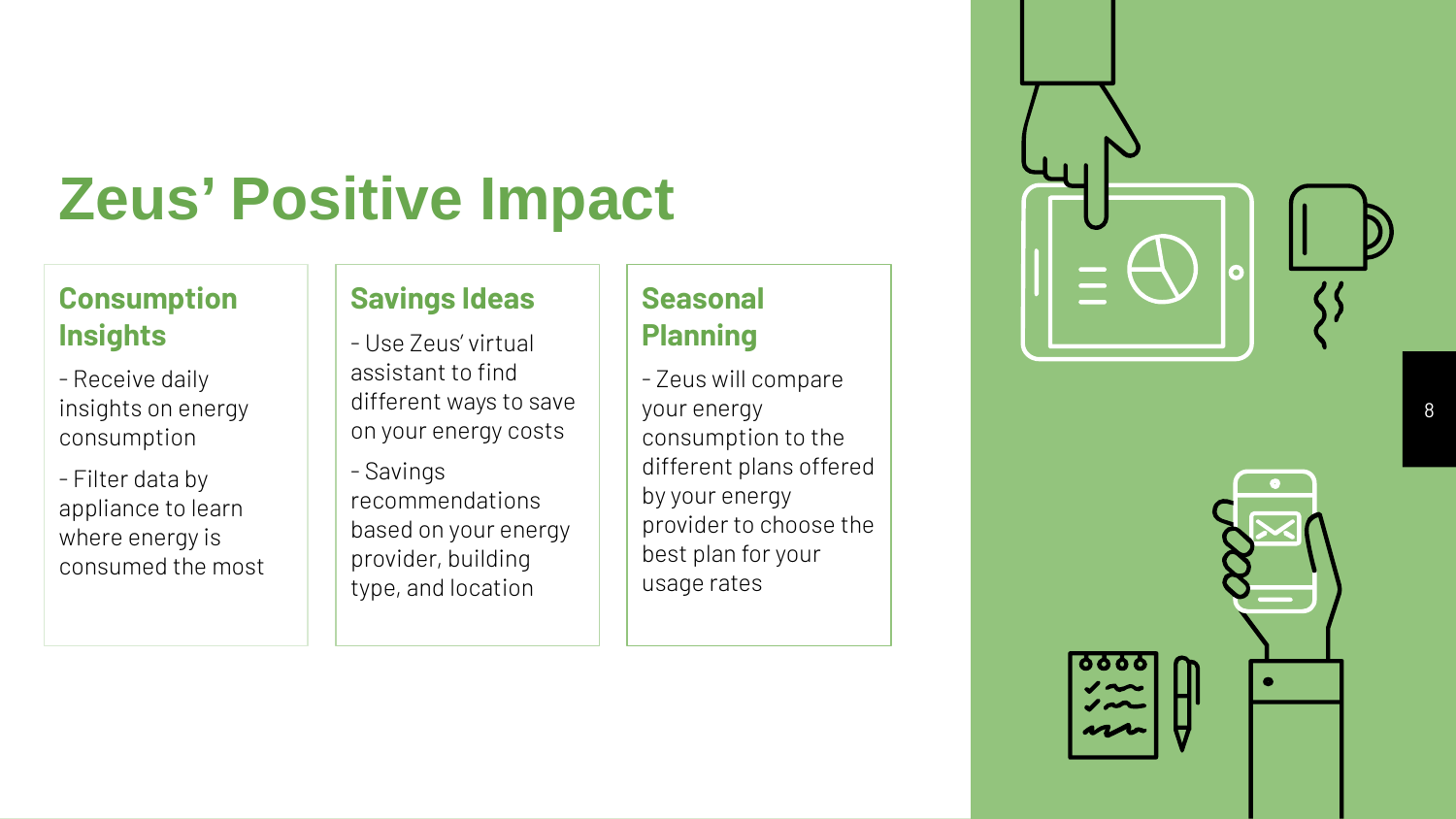

# Zeus’ Positive Impact
Consumption Insights
- Receive daily insights on energy consumption
- Filter data by appliance to learn where energy is consumed the most
Savings Ideas
- Use Zeus’ virtual assistant to find different ways to save on your energy costs
- Savings recommendations based on your energy provider, building type, and location
Seasonal Planning
- Zeus will compare your energy consumption to the different plans offered by your energy provider to choose the best plan for your usage rates

8